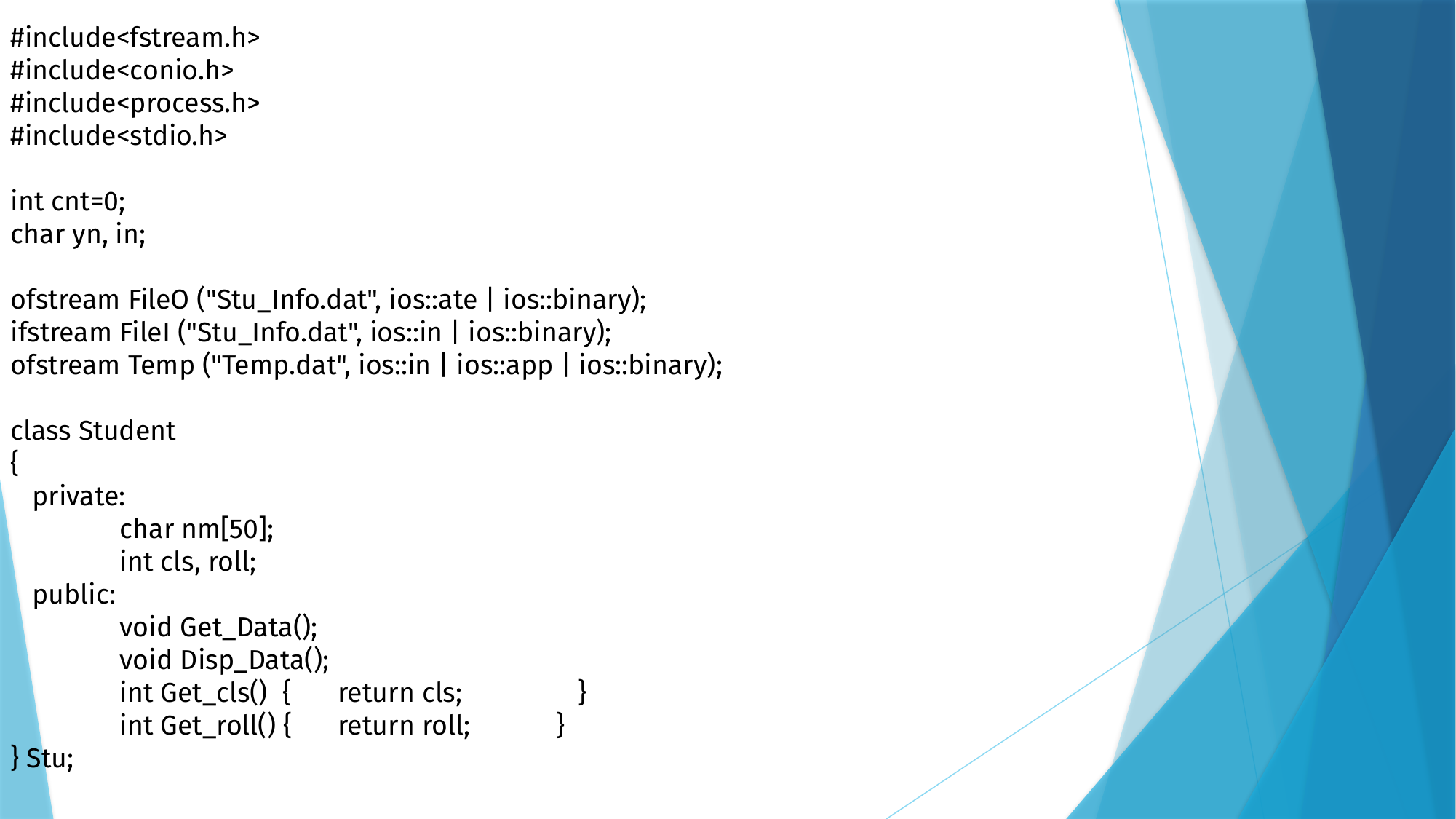

#include<fstream.h>
#include<conio.h>
#include<process.h>
#include<stdio.h>

int cnt=0;
char yn, in;

ofstream FileO ("Stu_Info.dat", ios::ate | ios::binary);
ifstream FileI ("Stu_Info.dat", ios::in | ios::binary);
ofstream Temp ("Temp.dat", ios::in | ios::app | ios::binary);

class Student
{
   private:
	char nm[50];
	int cls, roll;
   public:
	void Get_Data();
	void Disp_Data();
	int Get_cls()  {	return cls;	   }
	int Get_roll() {	return roll;	}
} Stu;